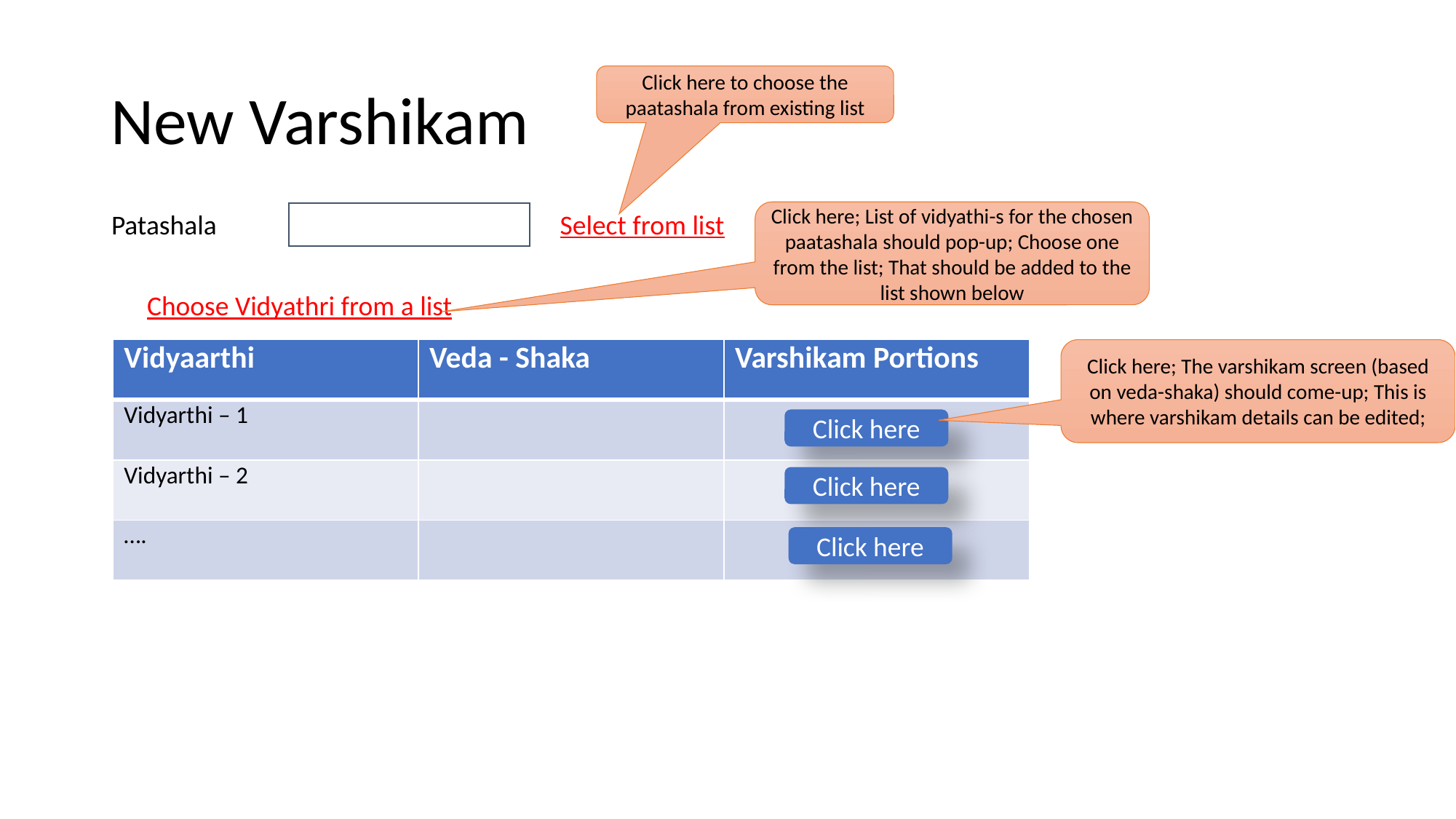

# New Varshikam
Click here to choose the paatashala from existing list
Patashala

Select from list
Click here; List of vidyathi-s for the chosen paatashala should pop-up; Choose one from the list; That should be added to the list shown below
Choose Vidyathri from a list
| Vidyaarthi | Veda - Shaka | Varshikam Portions |
| --- | --- | --- |
| Vidyarthi – 1 |  |  |
| Vidyarthi – 2 |  |  |
| …. |  |  |
Click here; The varshikam screen (based on veda-shaka) should come-up; This is where varshikam details can be edited;
Click here
Click here
Click here